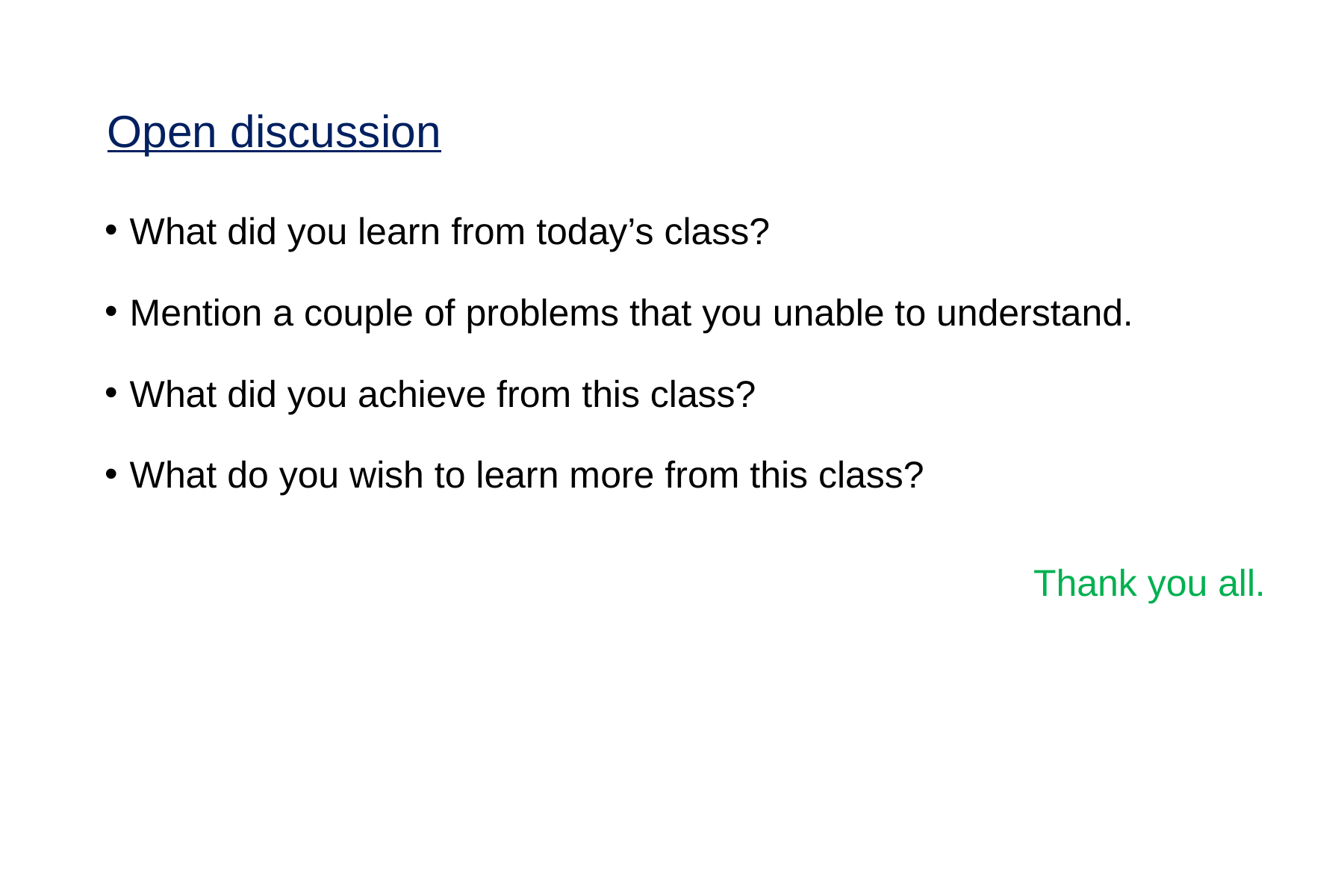

# Open discussion
What did you learn from today’s class?
Mention a couple of problems that you unable to understand.
What did you achieve from this class?
What do you wish to learn more from this class?

Thank you all.